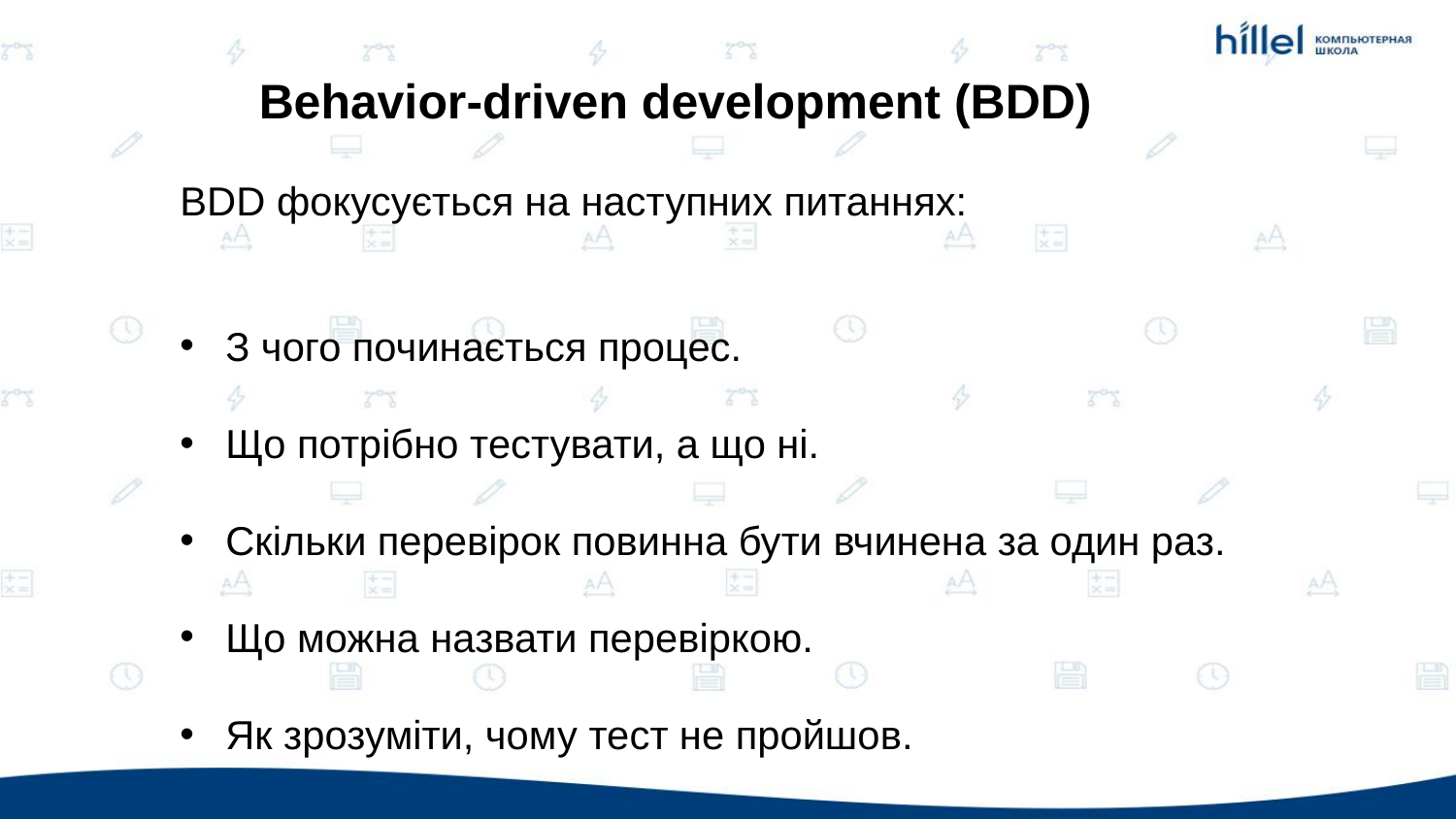

Behavior-driven development (BDD)
BDD фокусується на наступних питаннях:

З чого починається процес.
Що потрібно тестувати, а що ні.
Скільки перевірок повинна бути вчинена за один раз.
Що можна назвати перевіркою.
Як зрозуміти, чому тест не пройшов.